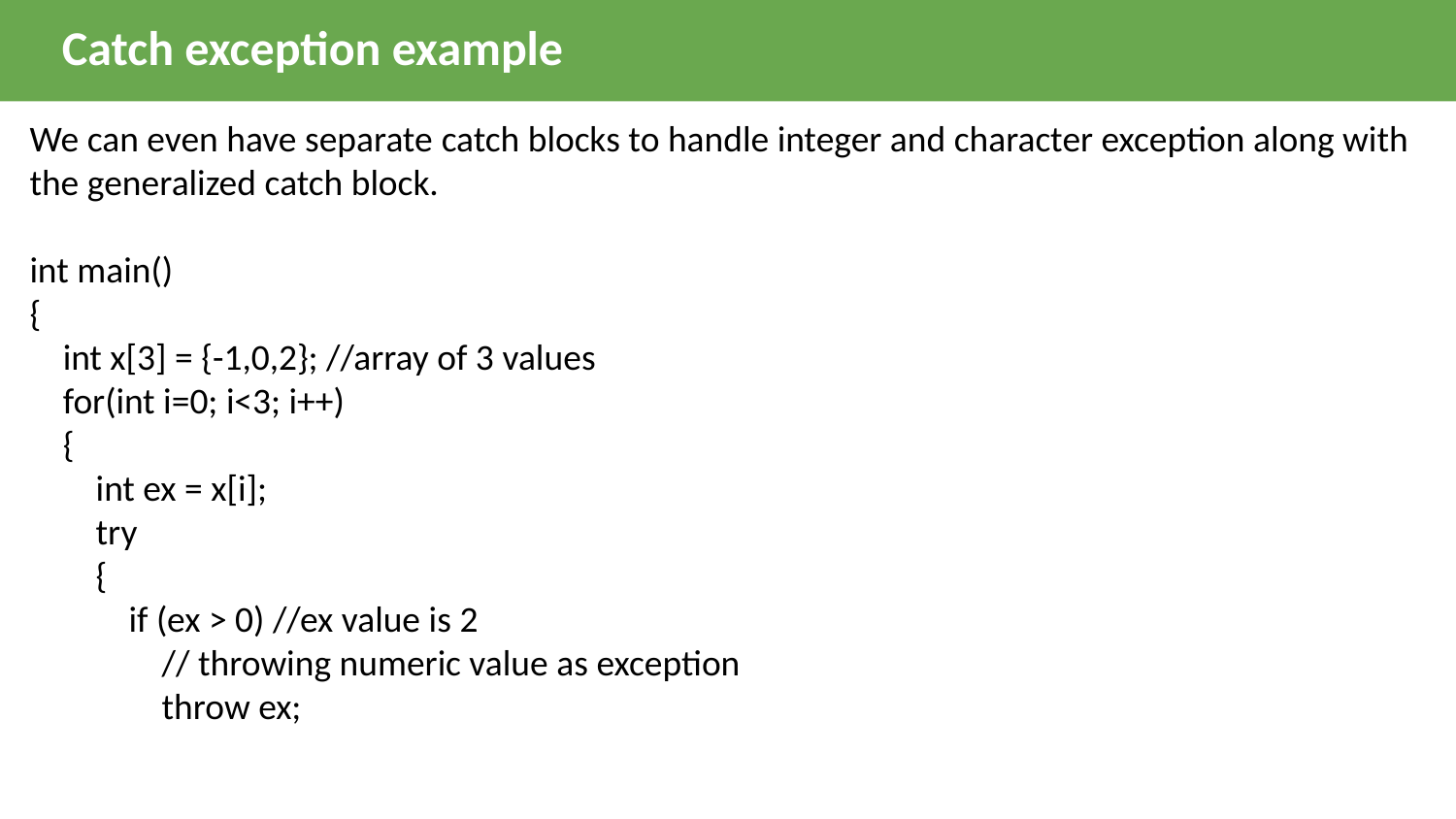

Catch exception example
We can even have separate catch blocks to handle integer and character exception along with the generalized catch block.

int main()
{
    int x[3] = {-1,0,2}; //array of 3 values
    for(int i=0; i<3; i++)
    {
        int ex = x[i];
        try
        {
            if (ex > 0) //ex value is 2
                // throwing numeric value as exception
                throw ex;